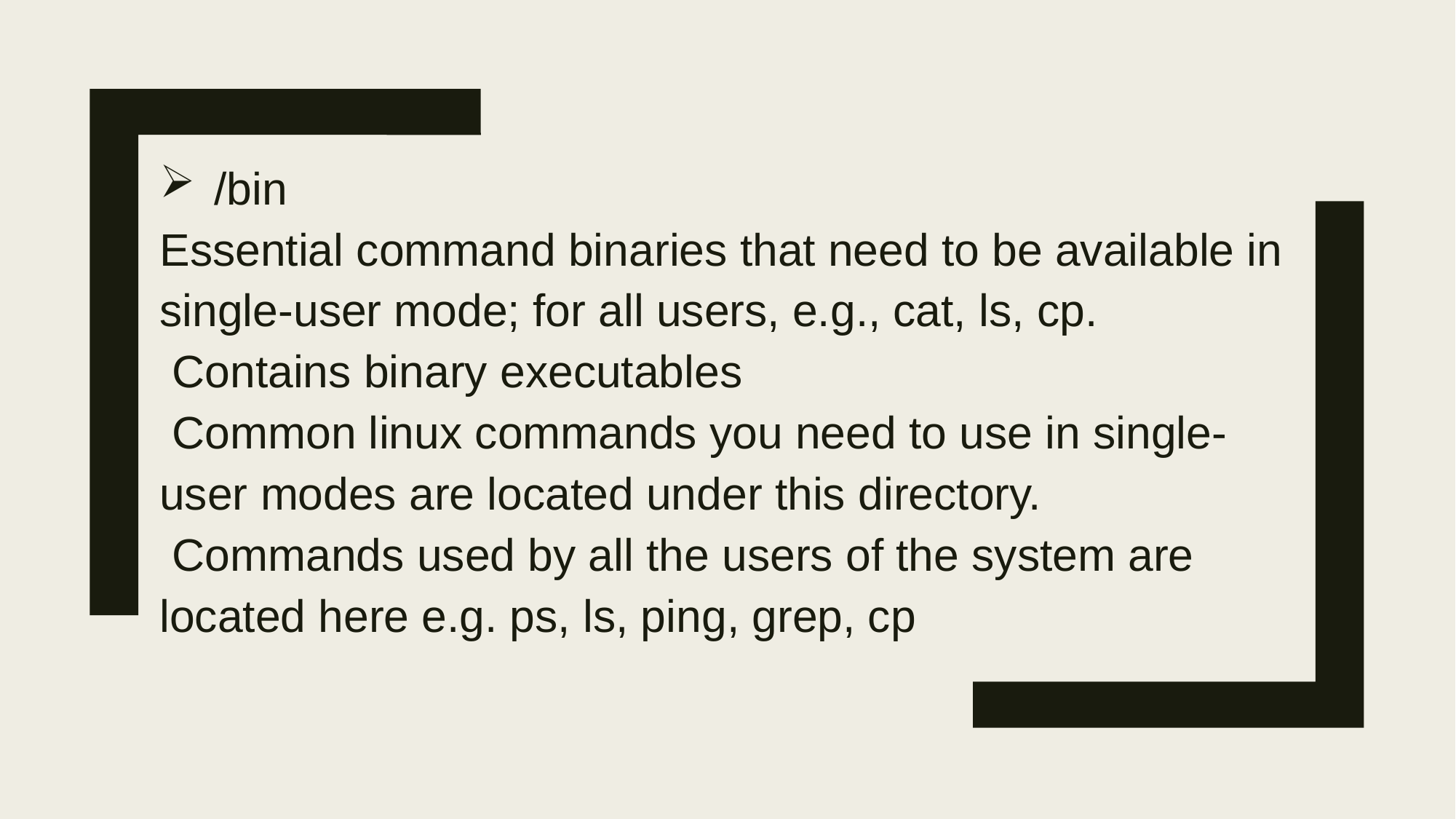

/bin
Essential command binaries that need to be available in single-user mode; for all users, e.g., cat, ls, cp.
 Contains binary executables
 Common linux commands you need to use in single-user modes are located under this directory.
 Commands used by all the users of the system are located here e.g. ps, ls, ping, grep, cp
#